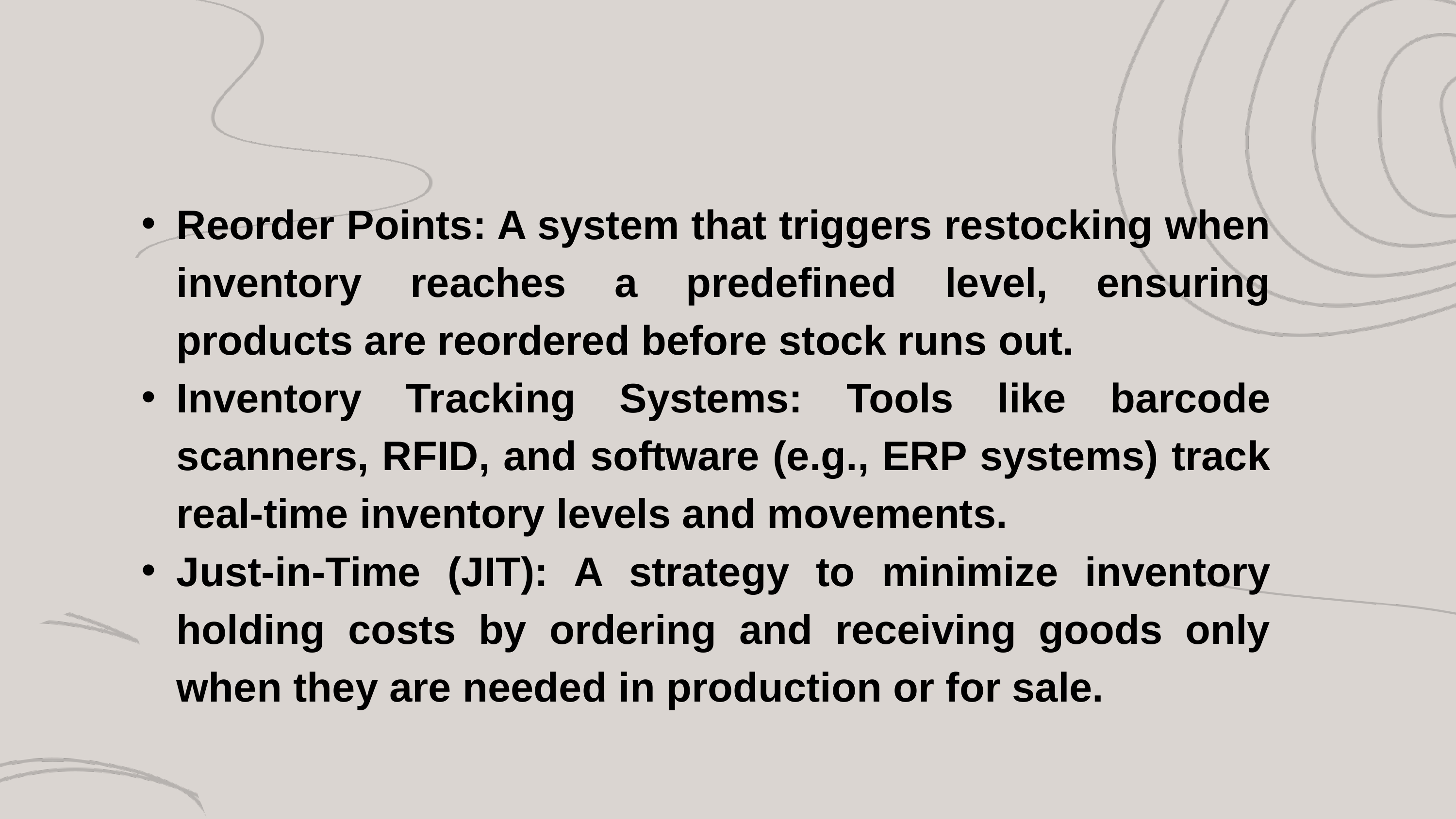

Reorder Points: A system that triggers restocking when inventory reaches a predefined level, ensuring products are reordered before stock runs out.
Inventory Tracking Systems: Tools like barcode scanners, RFID, and software (e.g., ERP systems) track real-time inventory levels and movements.
Just-in-Time (JIT): A strategy to minimize inventory holding costs by ordering and receiving goods only when they are needed in production or for sale.